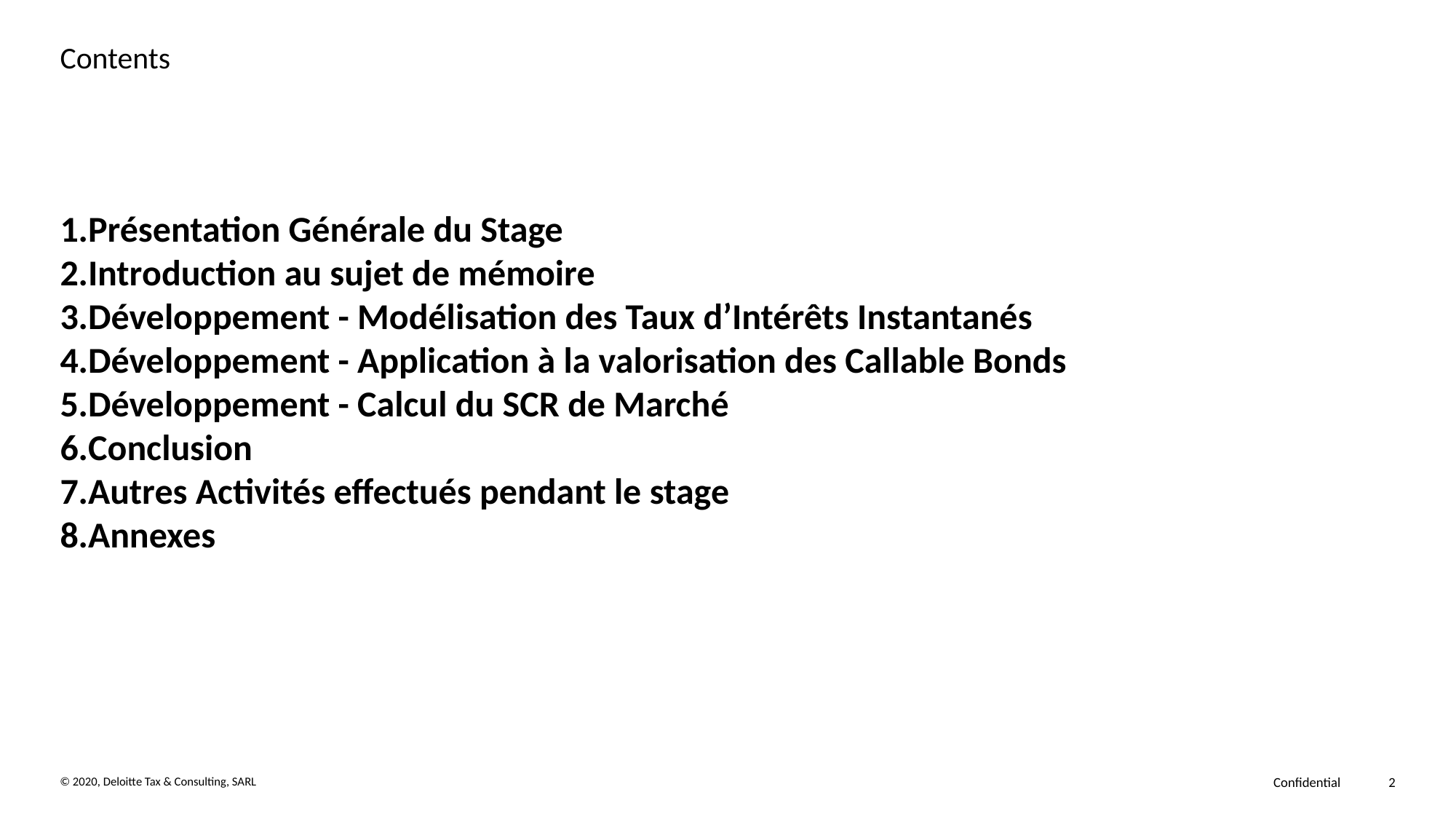

# Contents
Présentation Générale du Stage
Introduction au sujet de mémoire
Développement - Modélisation des Taux d’Intérêts Instantanés
Développement - Application à la valorisation des Callable Bonds
Développement - Calcul du SCR de Marché
Conclusion
Autres Activités effectués pendant le stage
Annexes